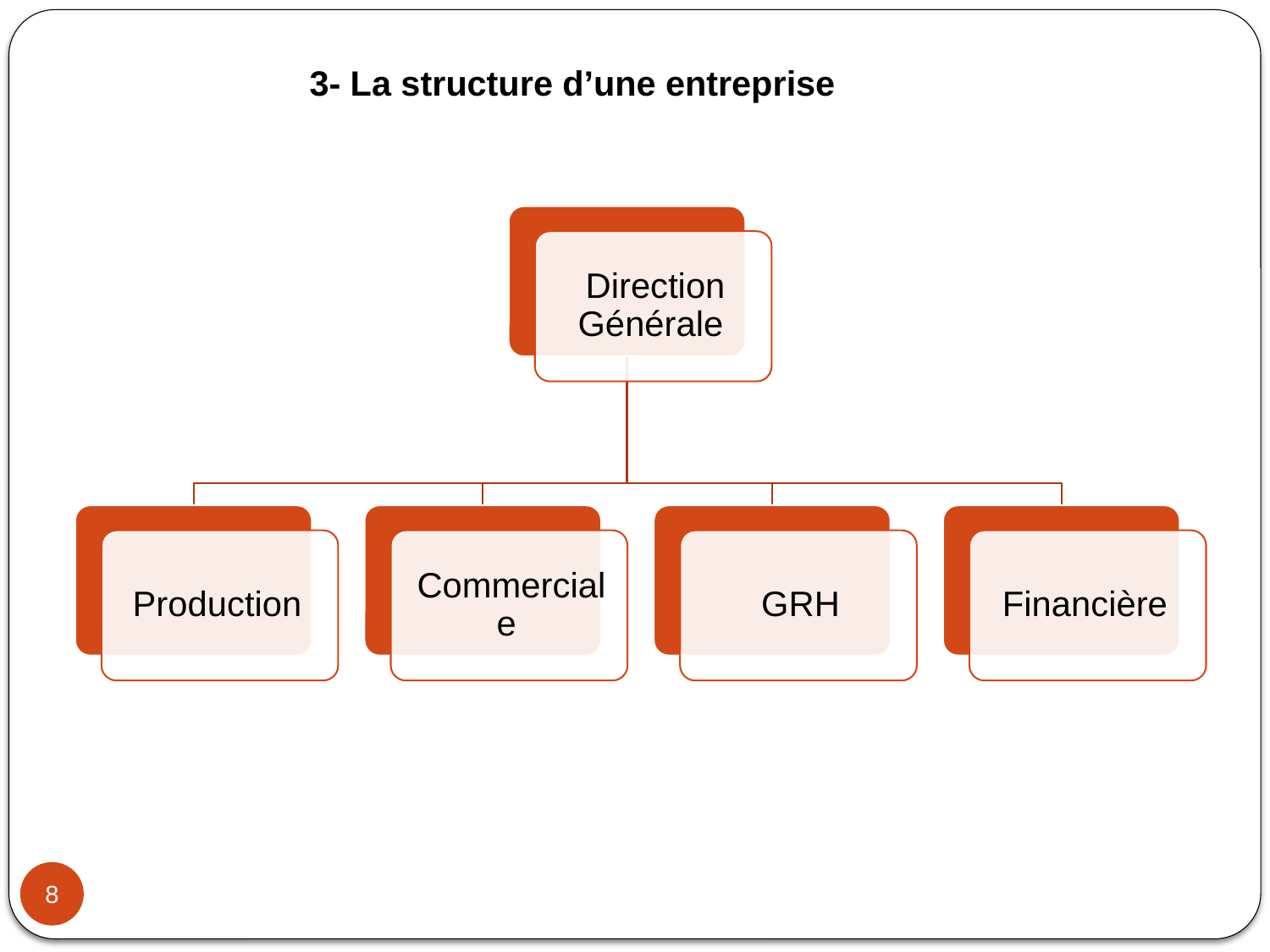

# 3- La structure d’une entreprise
Direction Générale
Production
Commerciale
GRH
Financière
8